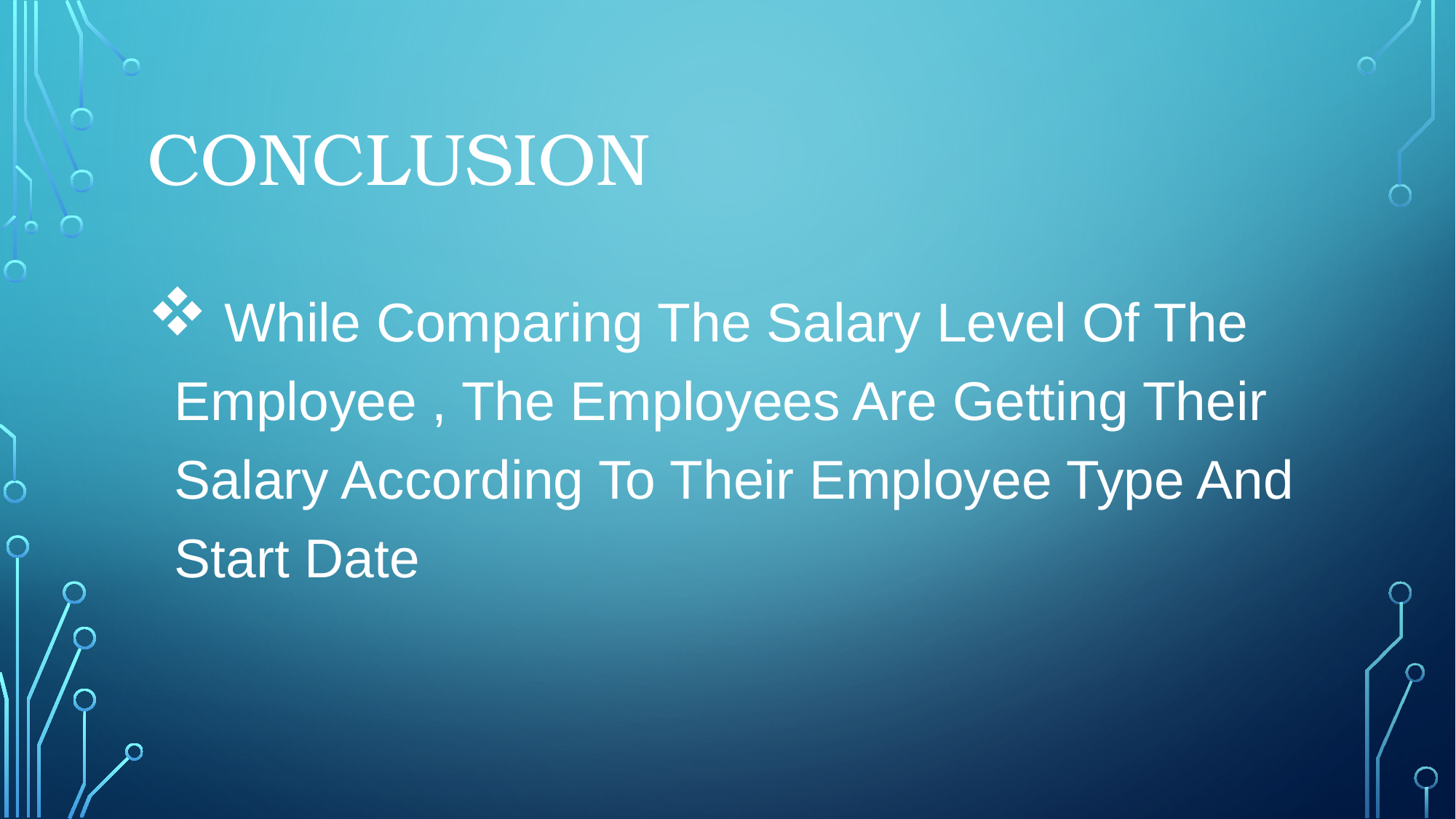

# Conclusion
 While Comparing The Salary Level Of The Employee , The Employees Are Getting Their Salary According To Their Employee Type And Start Date